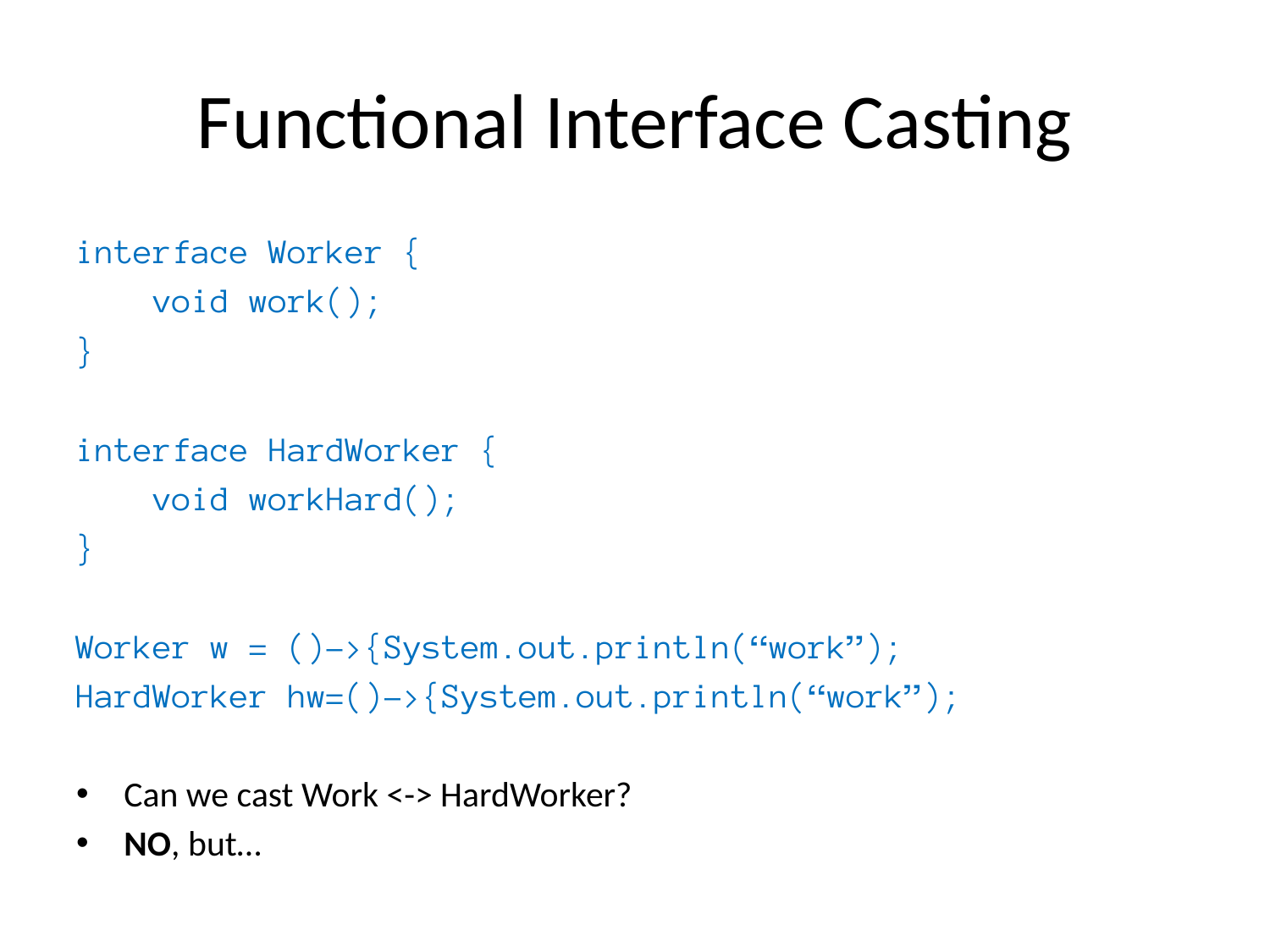

# Functional Interface Casting
interface Worker {
    void work();
}

interface HardWorker {
    void workHard();
}

Worker w = ()->{System.out.println(“work”);
HardWorker hw=()->{System.out.println(“work”);

Can we cast Work <-> HardWorker?
NO, but…